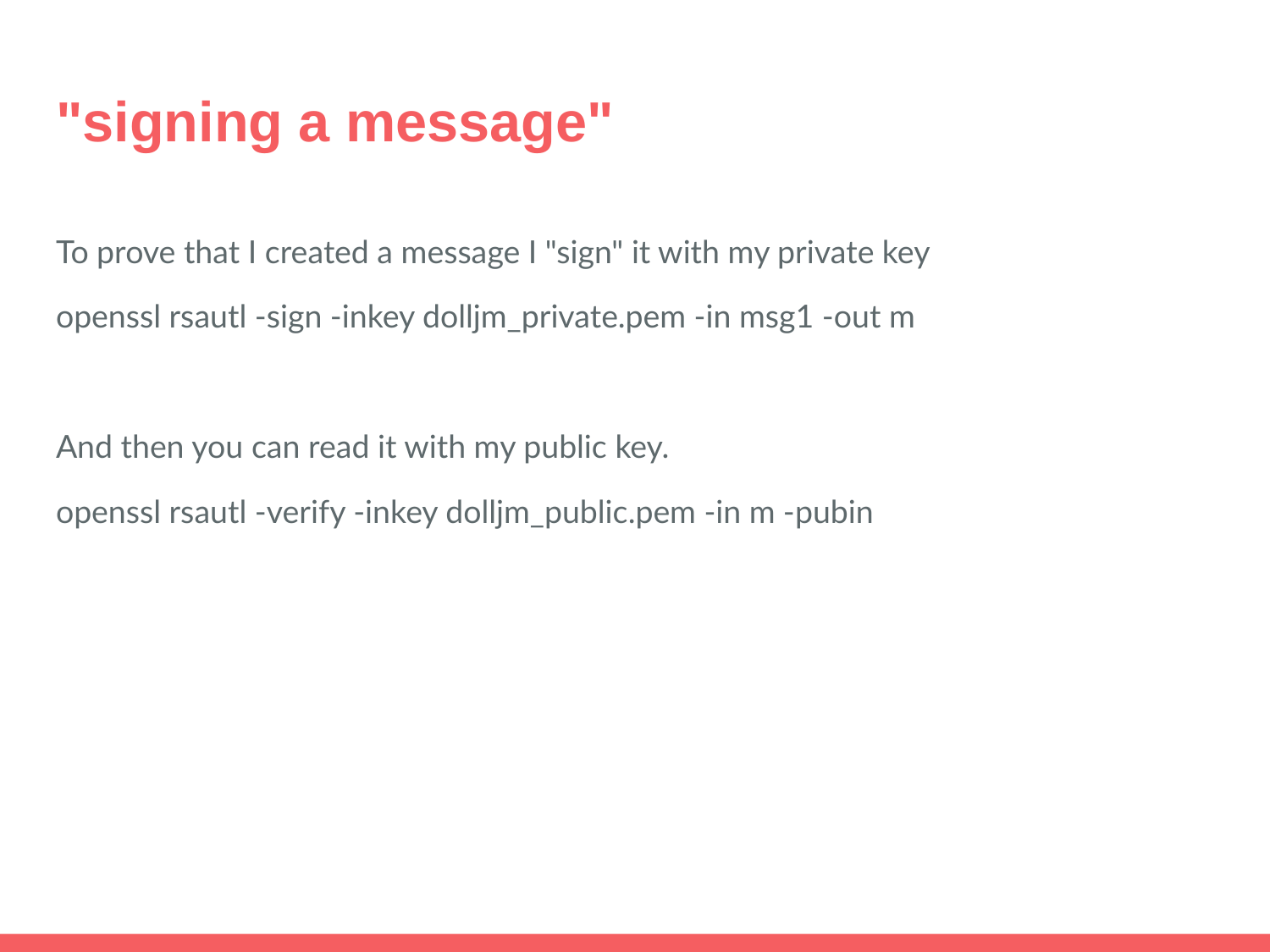

# "signing a message"
To prove that I created a message I "sign" it with my private key
openssl rsautl -sign -inkey dolljm_private.pem -in msg1 -out m

And then you can read it with my public key.
openssl rsautl -verify -inkey dolljm_public.pem -in m -pubin